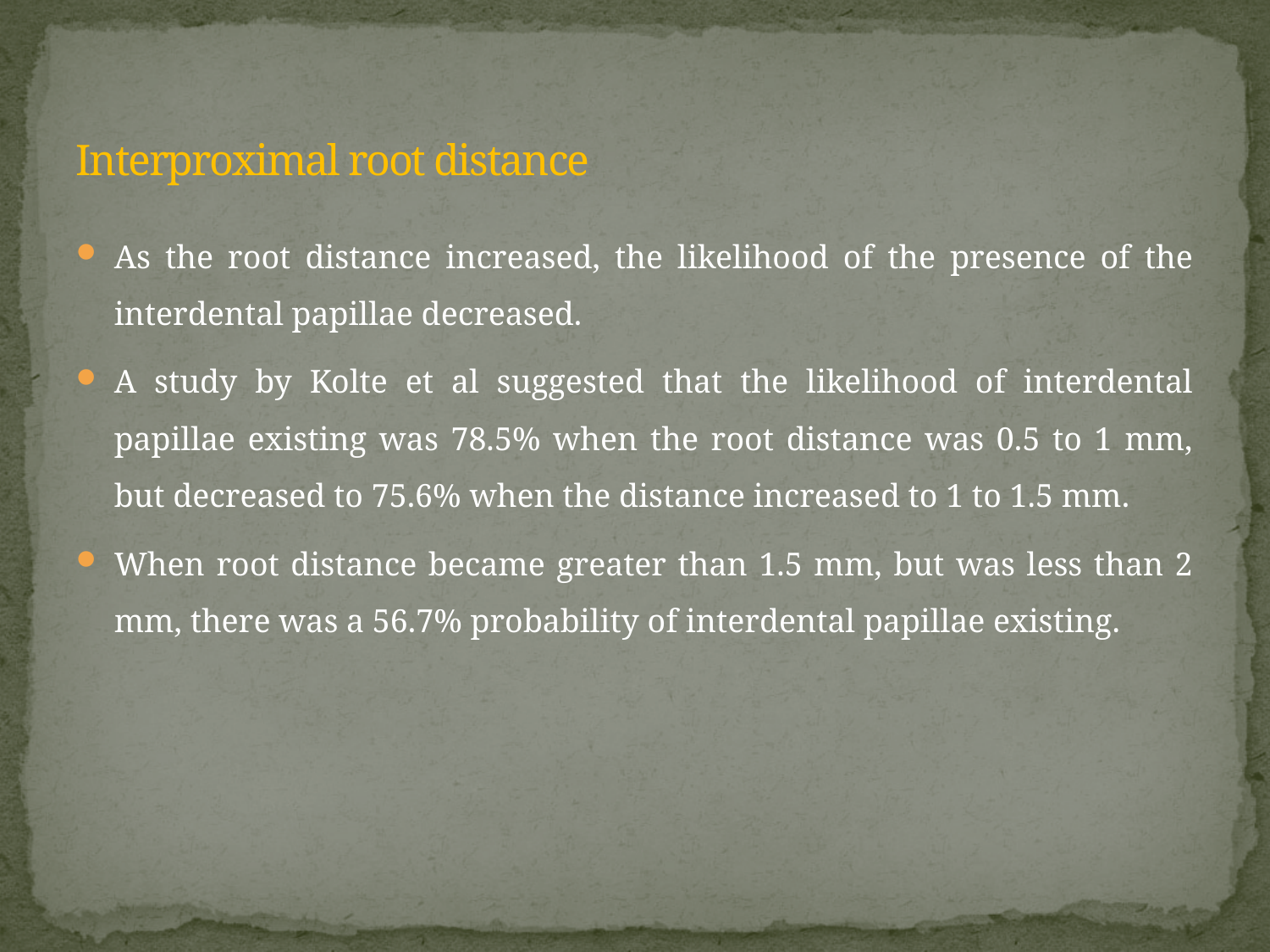

# Interproximal root distance
As the root distance increased, the likelihood of the presence of the interdental papillae decreased.
A study by Kolte et al suggested that the likelihood of interdental papillae existing was 78.5% when the root distance was 0.5 to 1 mm, but decreased to 75.6% when the distance increased to 1 to 1.5 mm.
When root distance became greater than 1.5 mm, but was less than 2 mm, there was a 56.7% probability of interdental papillae existing.